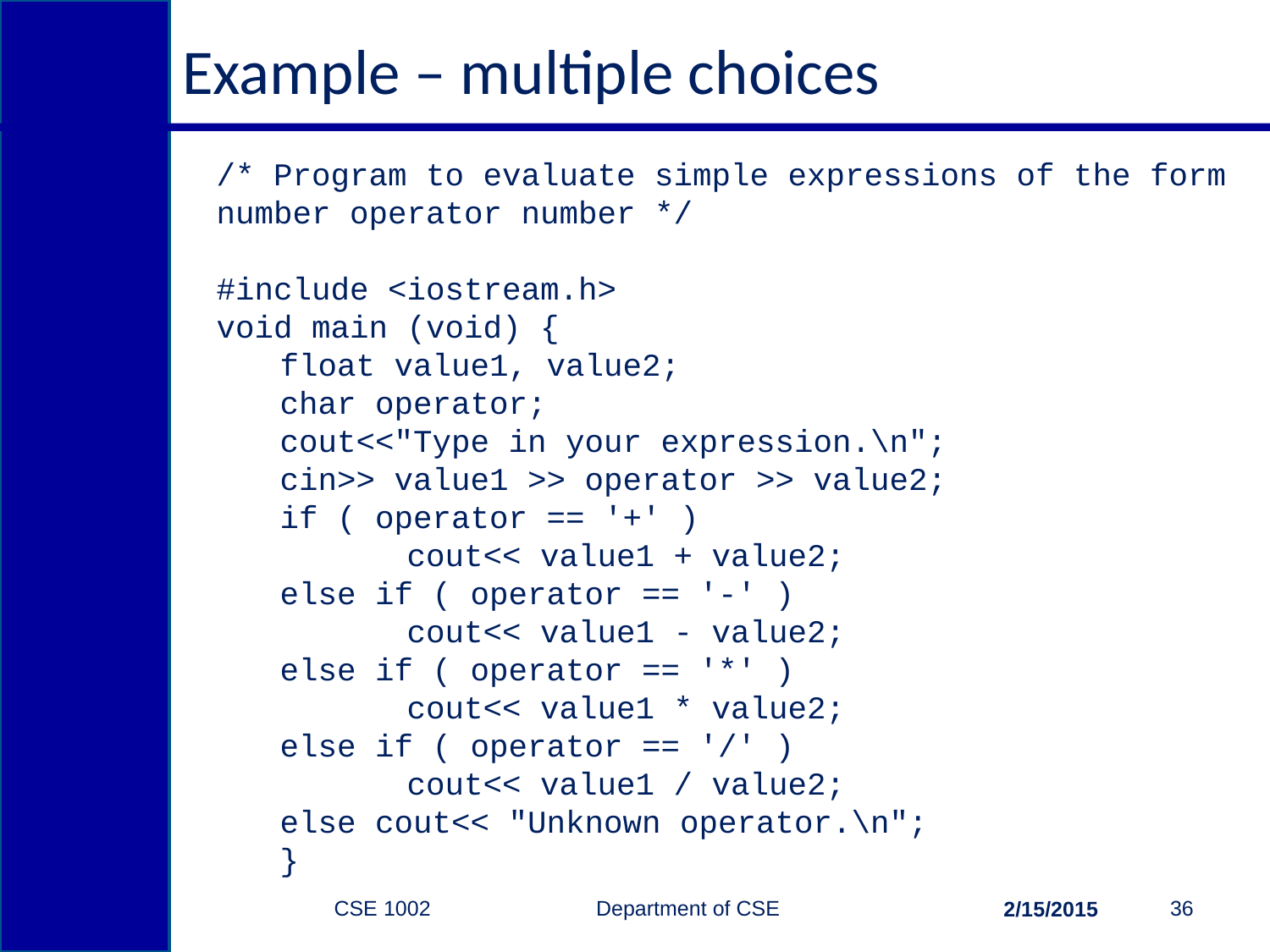

# Example – multiple choices

/* Program to evaluate simple expressions of the form
number operator number */

#include <iostream.h>
void main (void) {
float value1, value2;
char operator;
cout<<"Type in your expression.\n";
cin>> value1 >> operator >> value2;
if ( operator == '+' )
	cout<< value1 + value2;
else if ( operator == '-' )
	cout<< value1 - value2;
else if ( operator == '*' )
	cout<< value1 * value2;
else if ( operator == '/' )
	cout<< value1 / value2;
else cout<< "Unknown operator.\n";
}
CSE 1002                            Department of CSE
36
2/15/2015